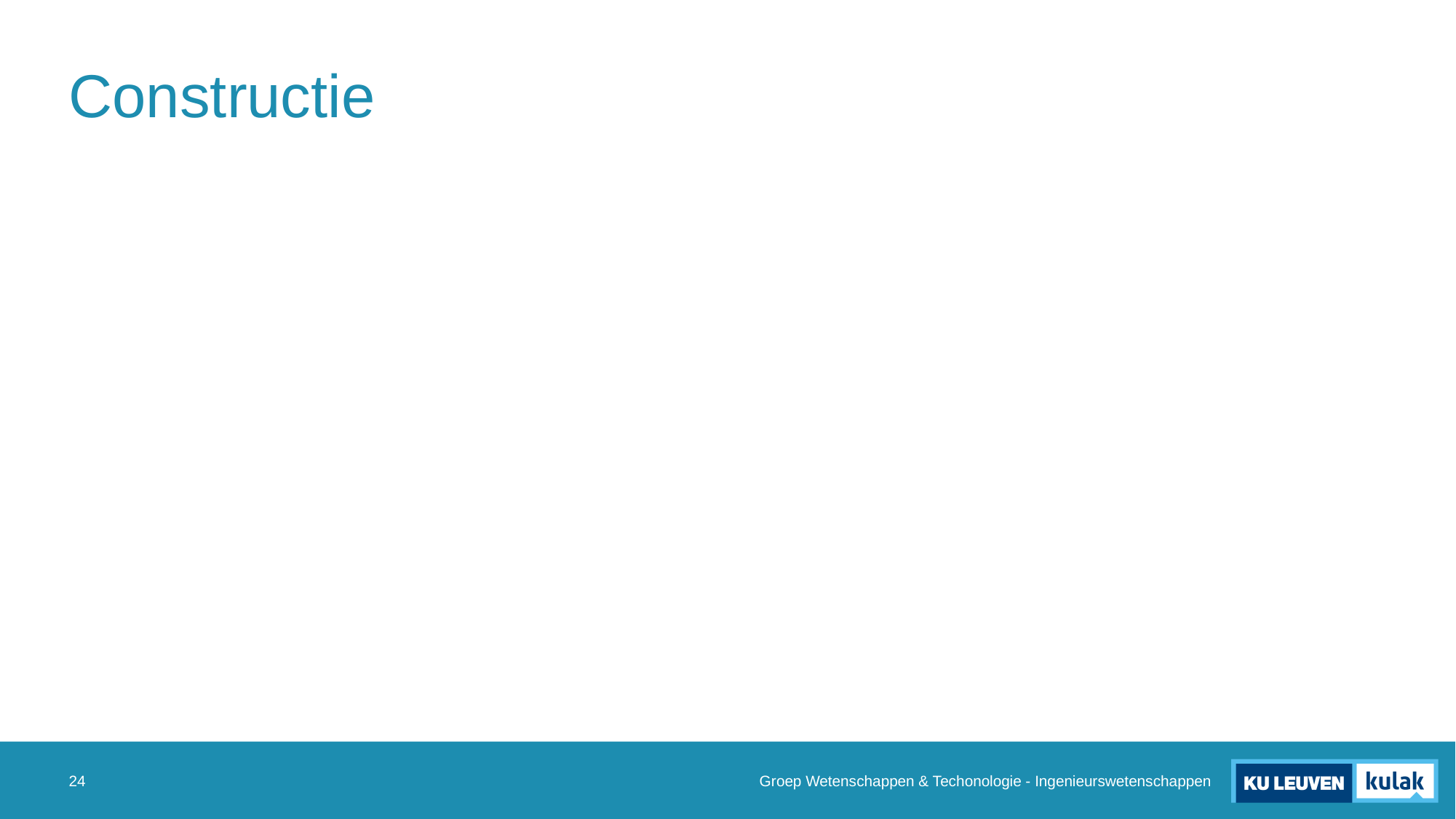

# Constructie

Groep Wetenschappen & Techonologie - Ingenieurswetenschappen
24